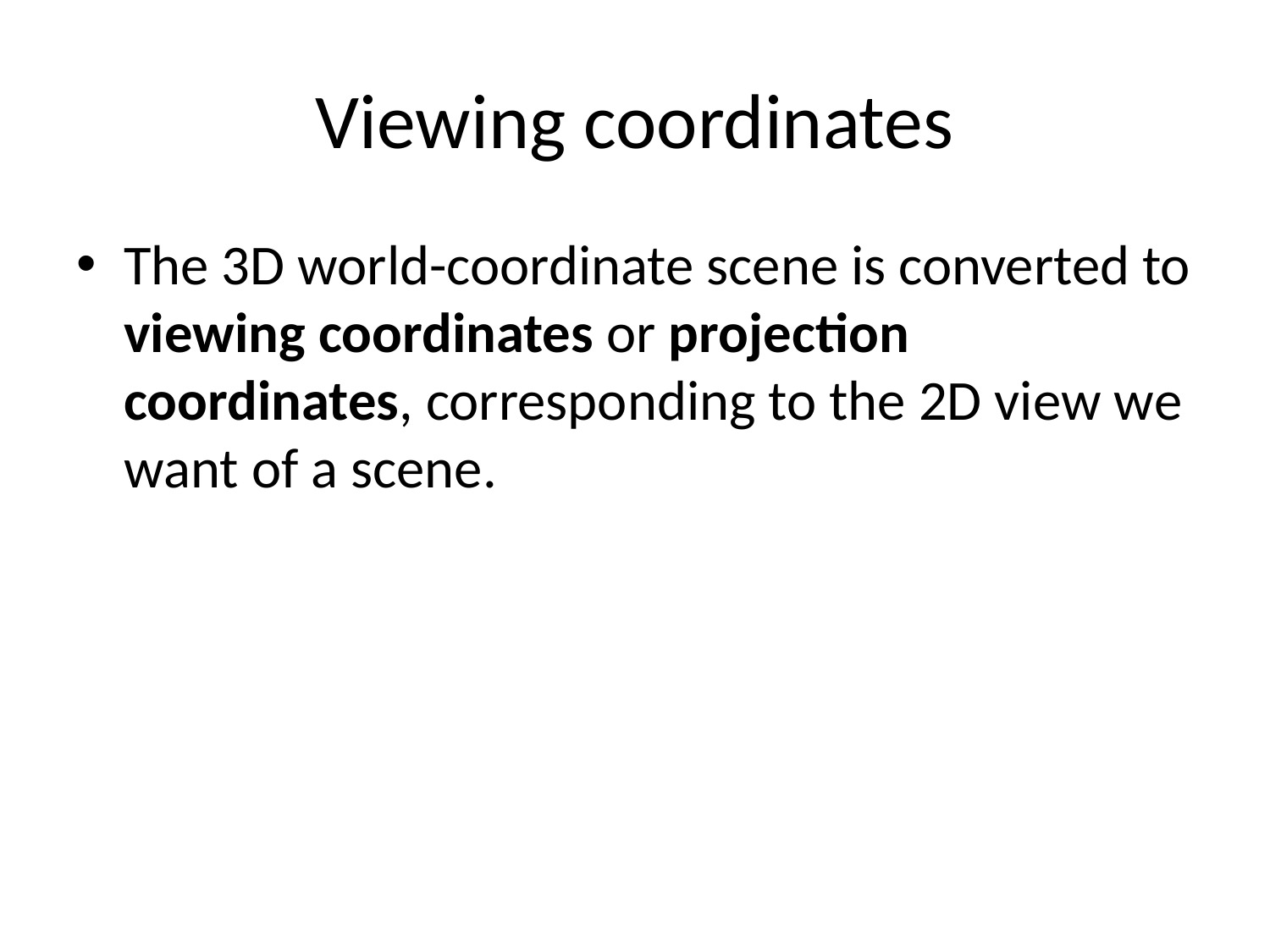

# Viewing coordinates
The 3D world-coordinate scene is converted to viewing coordinates or projection coordinates, corresponding to the 2D view we want of a scene.